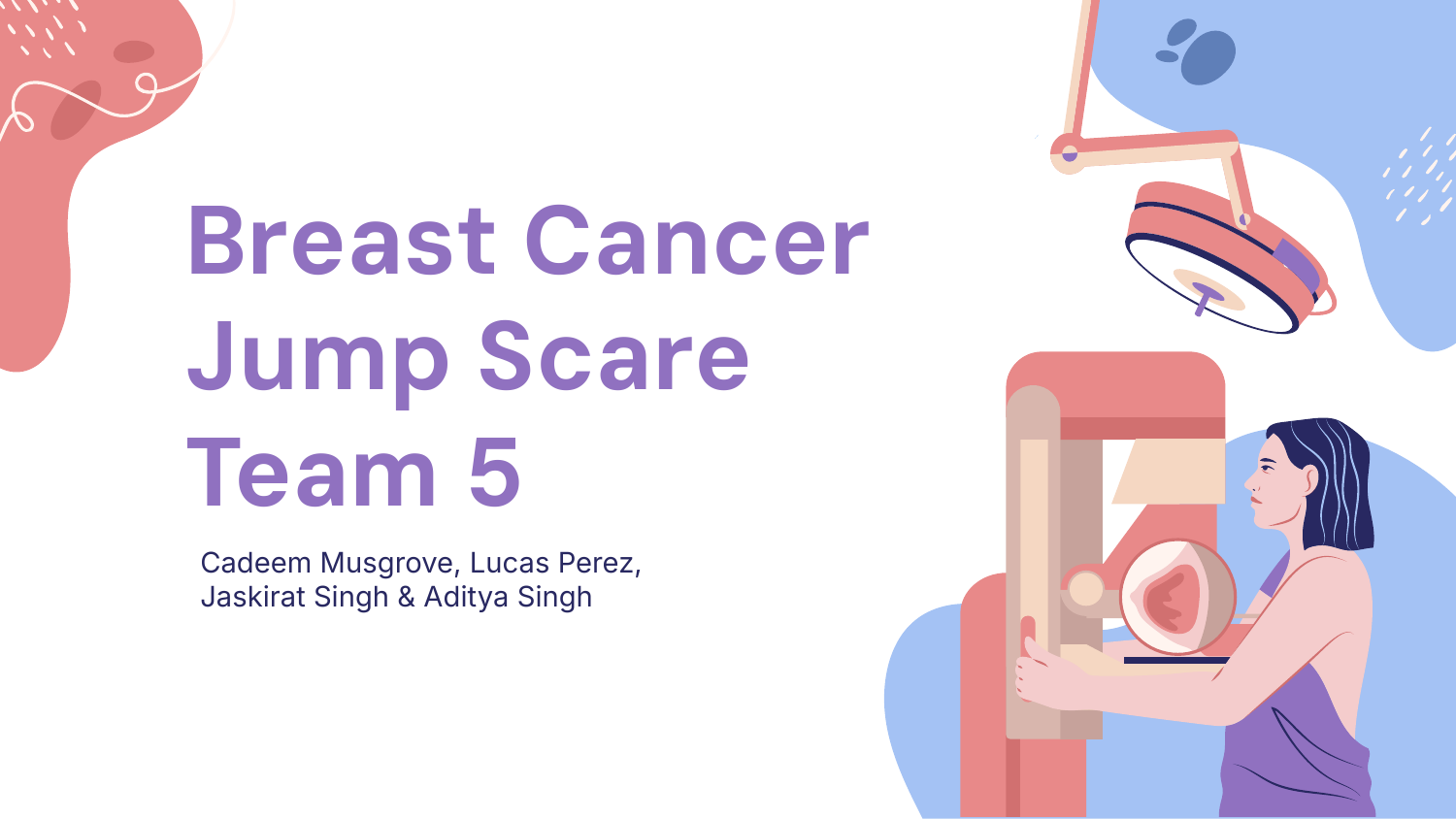

# Breast Cancer Jump Scare Team 5

Cadeem Musgrove, Lucas Perez, Jaskirat Singh & Aditya Singh